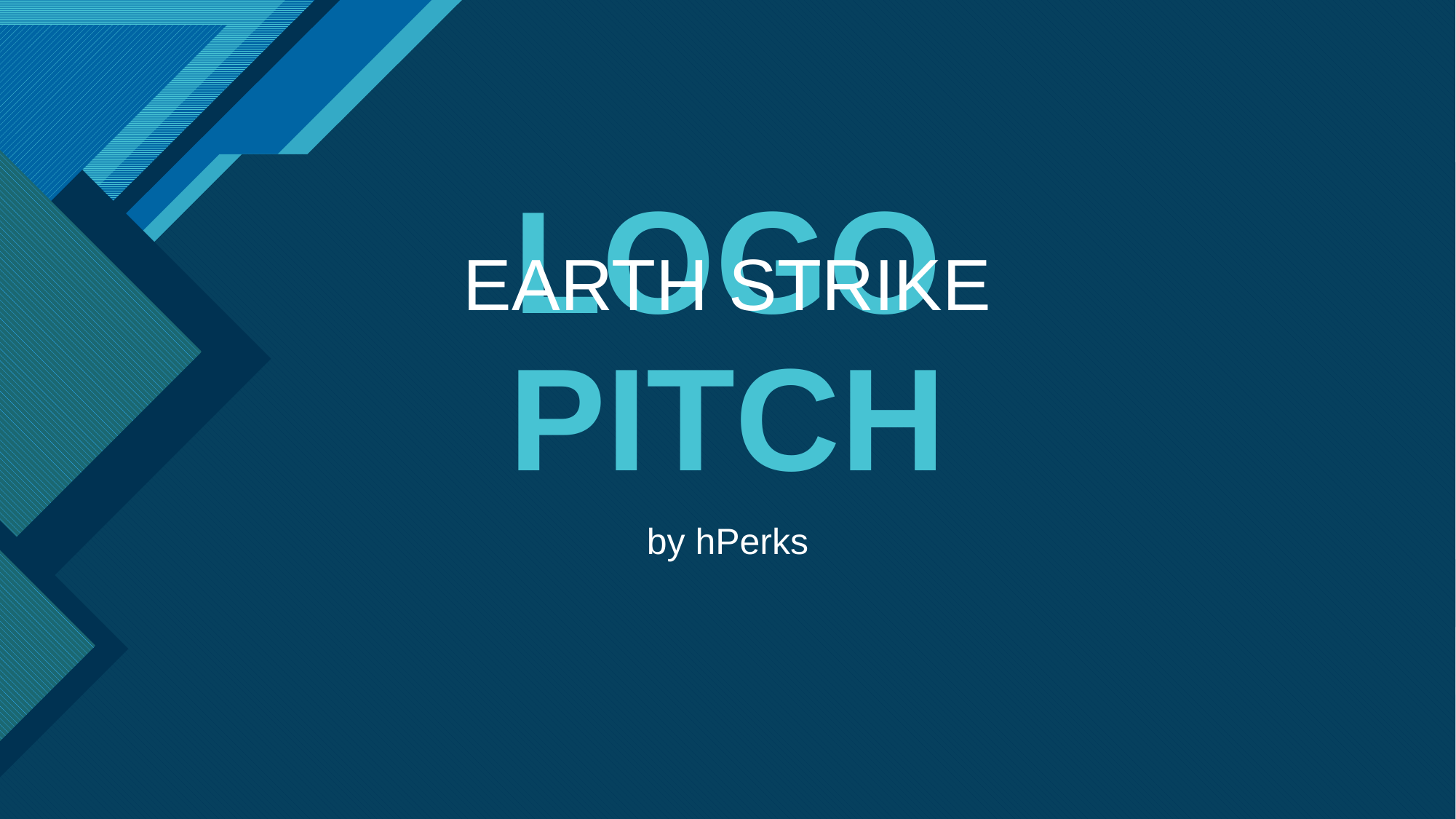

EARTH STRIKE
# LOGO PITCH
by hPerks